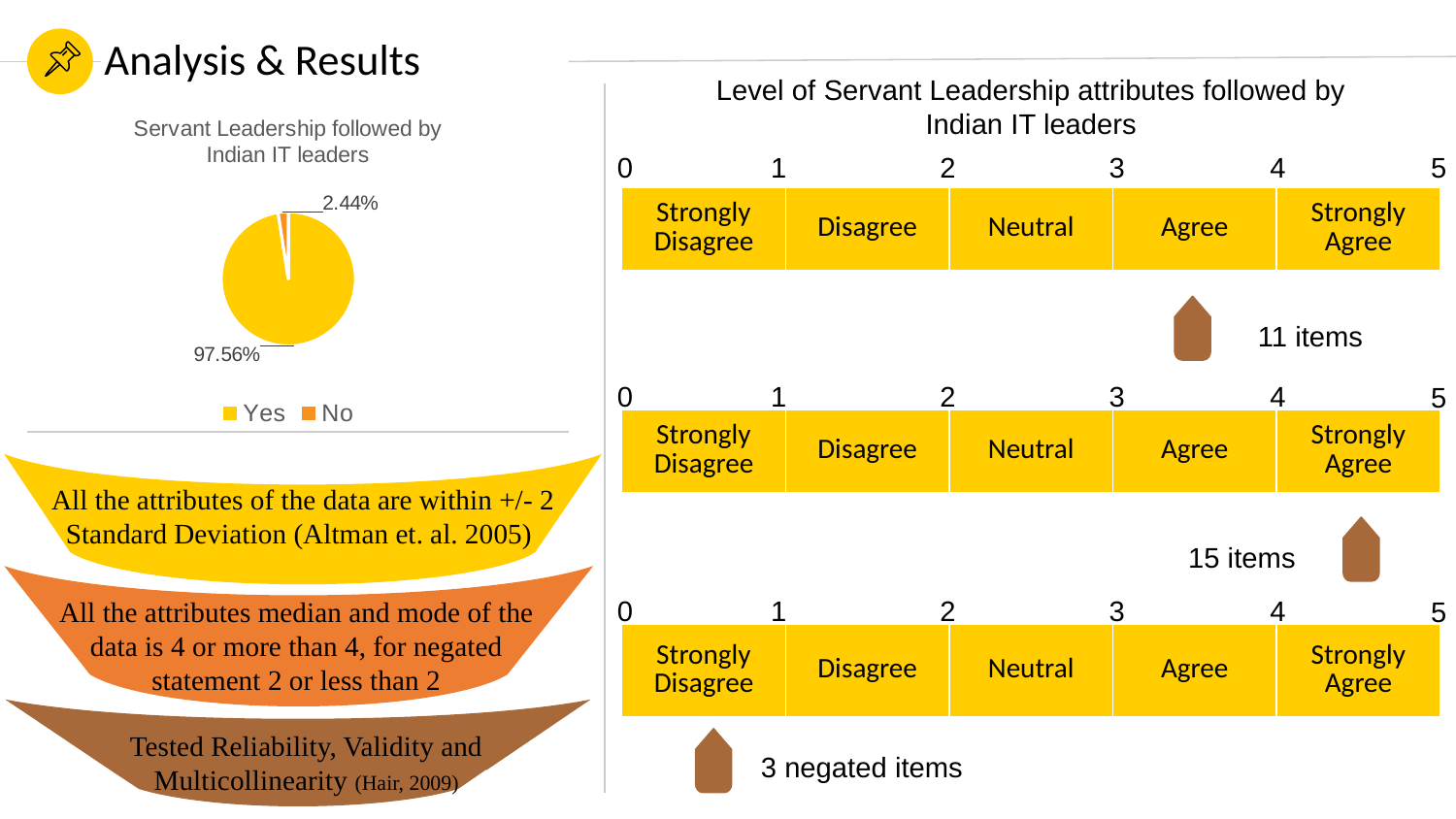

# Analysis & Results

Level of Servant Leadership attributes followed by Indian IT leaders

### Chart: Servant Leadership followed by Indian IT leaders

| Category | Count |
|---|---|
| Yes | 97.56 |
| No | 2.44 |
1
2
3
4
0
5
| Strongly Disagree | Disagree | Neutral | Agree | Strongly Agree |
| --- | --- | --- | --- | --- |

11 items
1
2
3
4
0
5
| Strongly Disagree | Disagree | Neutral | Agree | Strongly Agree |
| --- | --- | --- | --- | --- |

All the attributes of the data are within +/- 2 Standard Deviation (Altman et. al. 2005)

15 items

1
2
3
4
0
All the attributes median and mode of the data is 4 or more than 4, for negated statement 2 or less than 2
5
| Strongly Disagree | Disagree | Neutral | Agree | Strongly Agree |
| --- | --- | --- | --- | --- |

Tested Reliability, Validity and Multicollinearity (Hair, 2009)

3 negated items